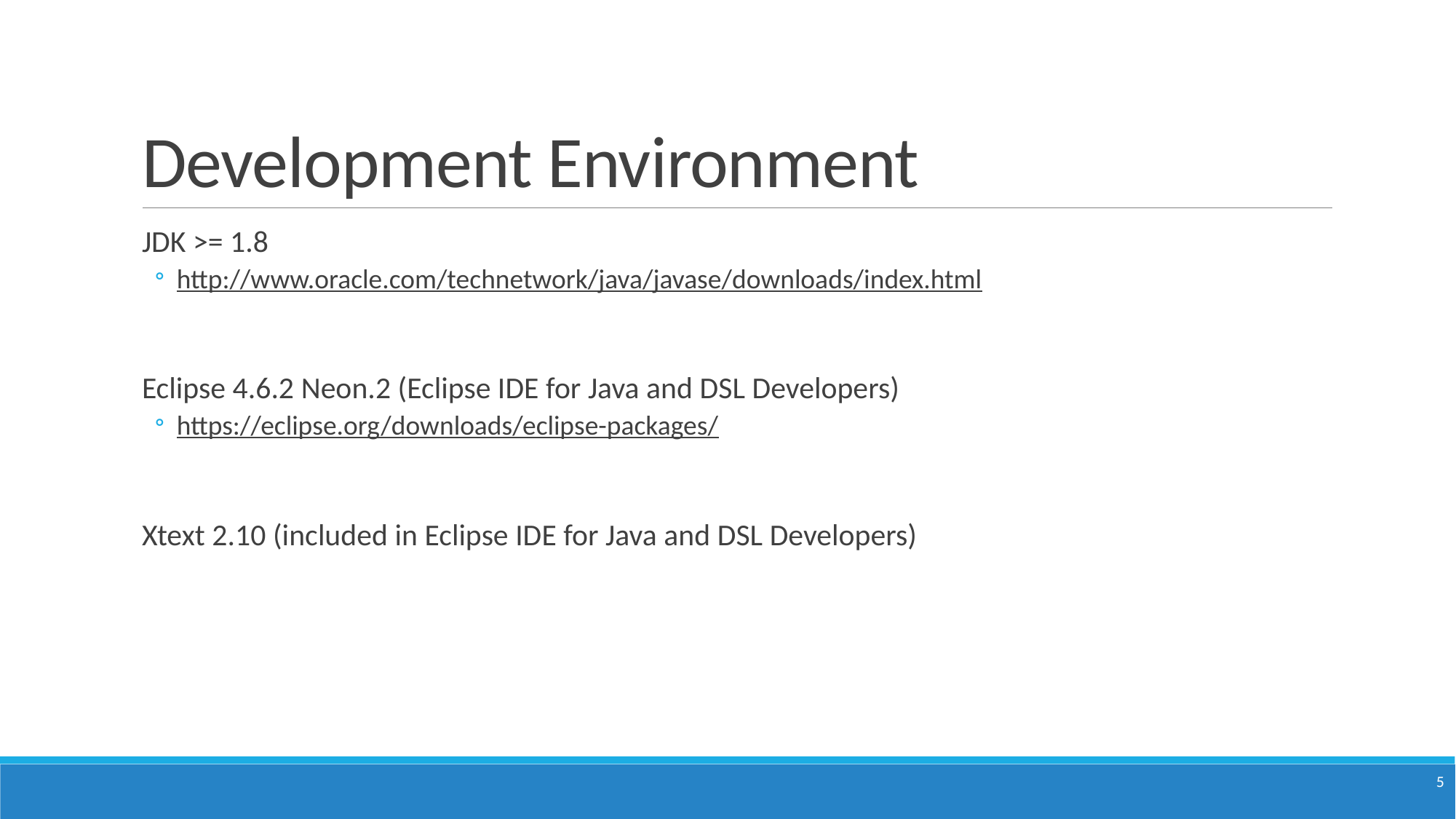

# Development Environment
JDK >= 1.8
http://www.oracle.com/technetwork/java/javase/downloads/index.html

Eclipse 4.6.2 Neon.2 (Eclipse IDE for Java and DSL Developers)
https://eclipse.org/downloads/eclipse-packages/

Xtext 2.10 (included in Eclipse IDE for Java and DSL Developers)
5